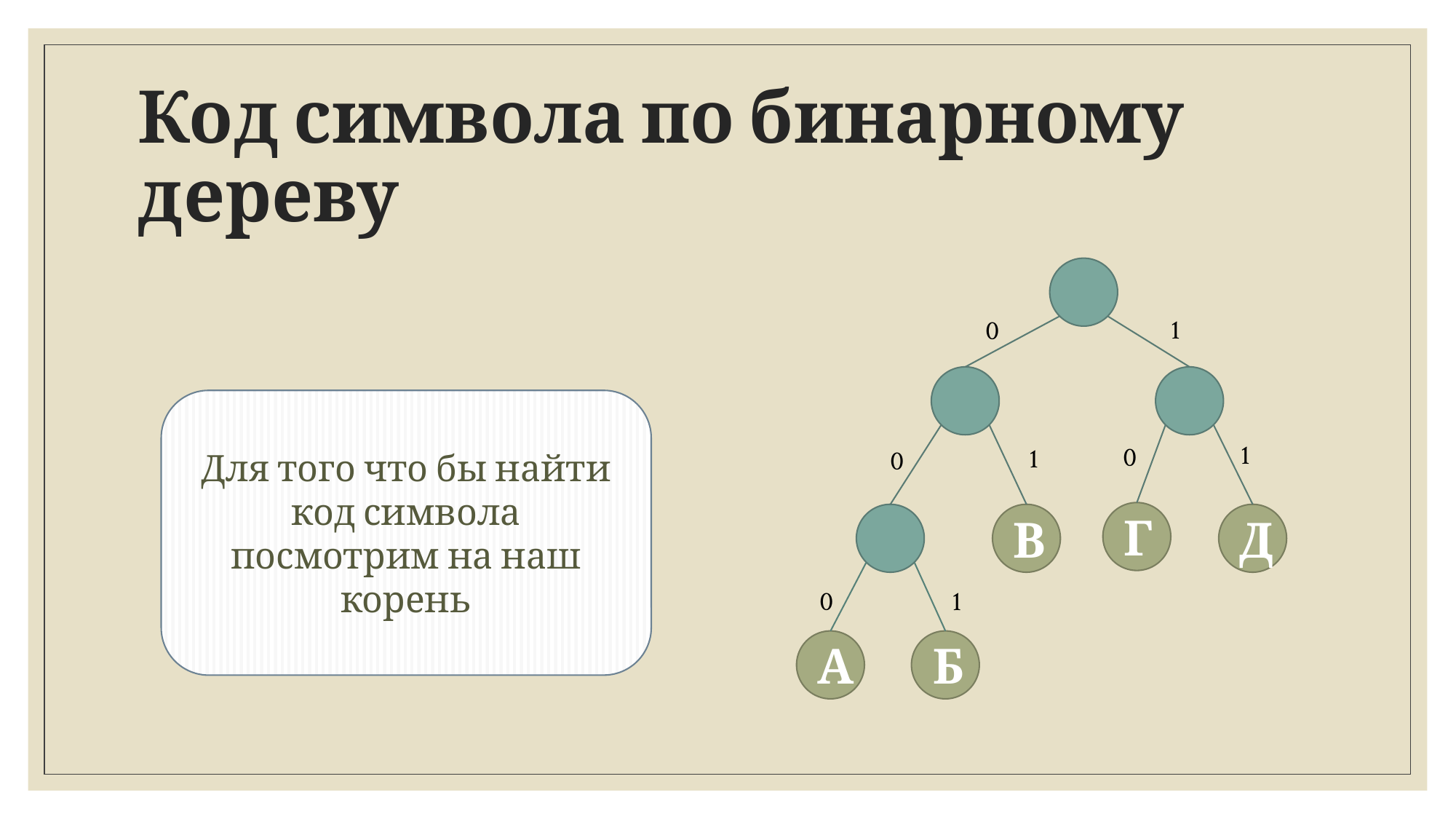

# Код символа по бинарному дереву

1
0

1
0
1
0
Г
В

Д
0
1
Б
А
Для того что бы найти код символа посмотрим на наш корень